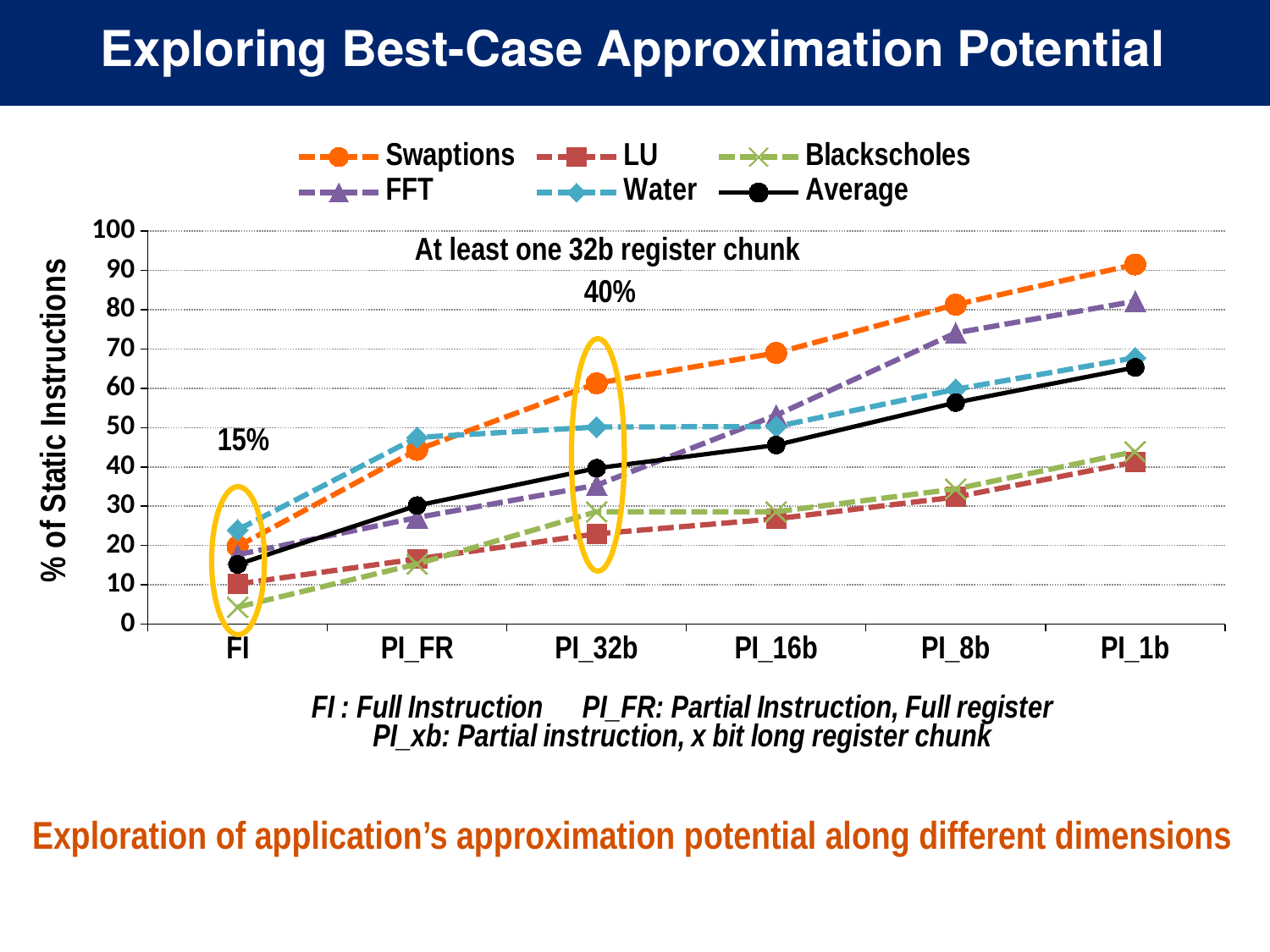

Exploring Best-Case Approximation Potential

### Chart

| Category | Swaptions | LU | Blackscholes | FFT | Water | Average |
|---|---|---|---|---|---|---|
| FI | 19.78 | 10.21 | 4.34 | 17.67 | 23.98 | 15.196 |
| PI_FR | 44.35 | 16.6 | 15.32 | 27.13 | 47.52 | 30.184 |
| PI_32b | 61.3 | 22.98 | 28.61 | 35.35 | 50.16 | 39.68 |
| PI_16b | 69.02 | 26.81 | 28.61 | 53.18 | 50.28 | 45.58 |
| PI_8b | 81.3 | 32.34 | 34.39 | 74.11 | 59.76 | 56.38 |
| PI_1b | 91.52 | 41.28 | 43.93 | 82.16999999999997 | 67.8 | 65.34 |
At least one 32b register chunk
40%

  15%

Exploration of application’s approximation potential along different dimensions